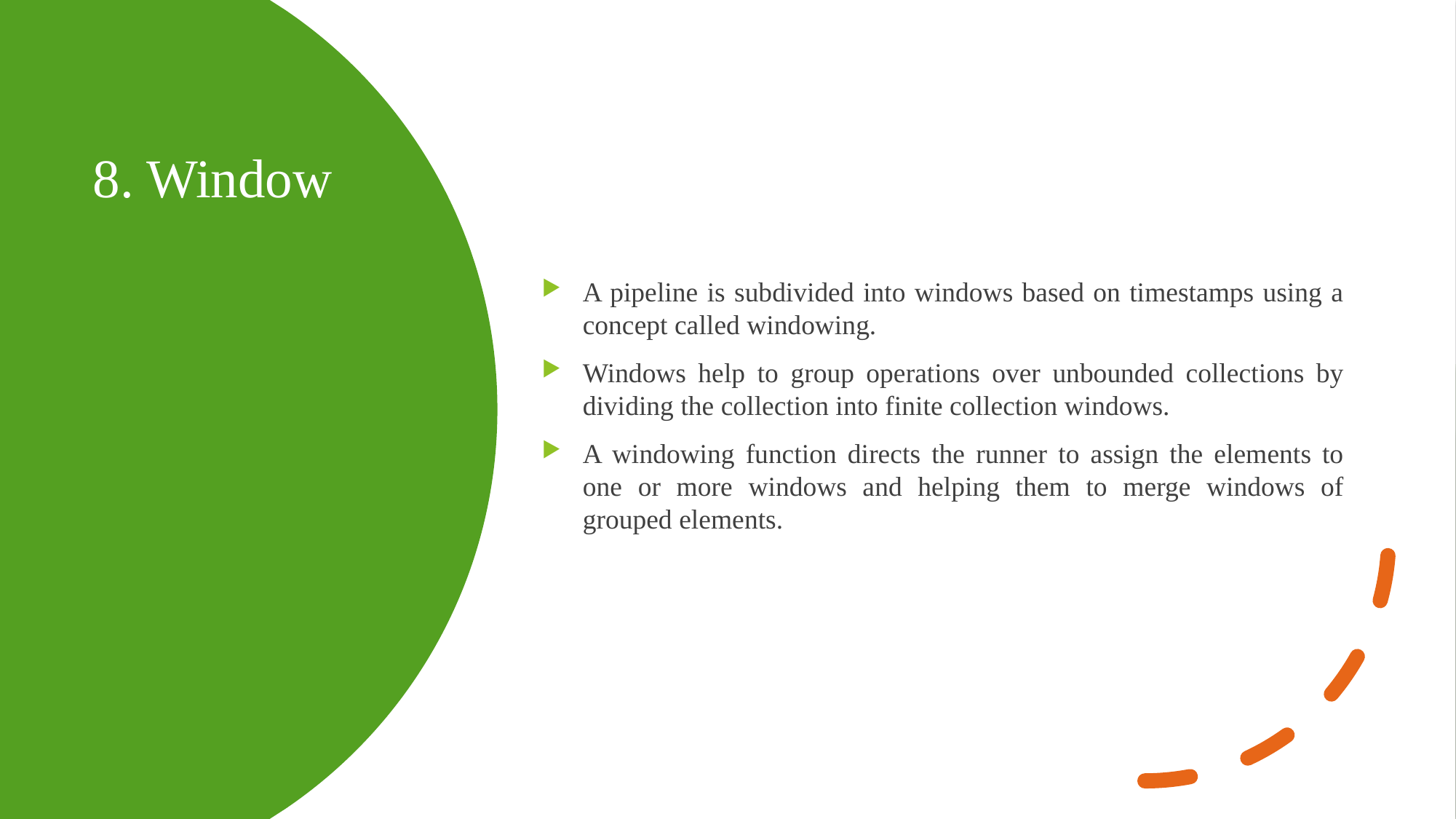

A pipeline is subdivided into windows based on timestamps using a concept called windowing.
Windows help to group operations over unbounded collections by dividing the collection into finite collection windows.
A windowing function directs the runner to assign the elements to one or more windows and helping them to merge windows of grouped elements.
# 8. Window